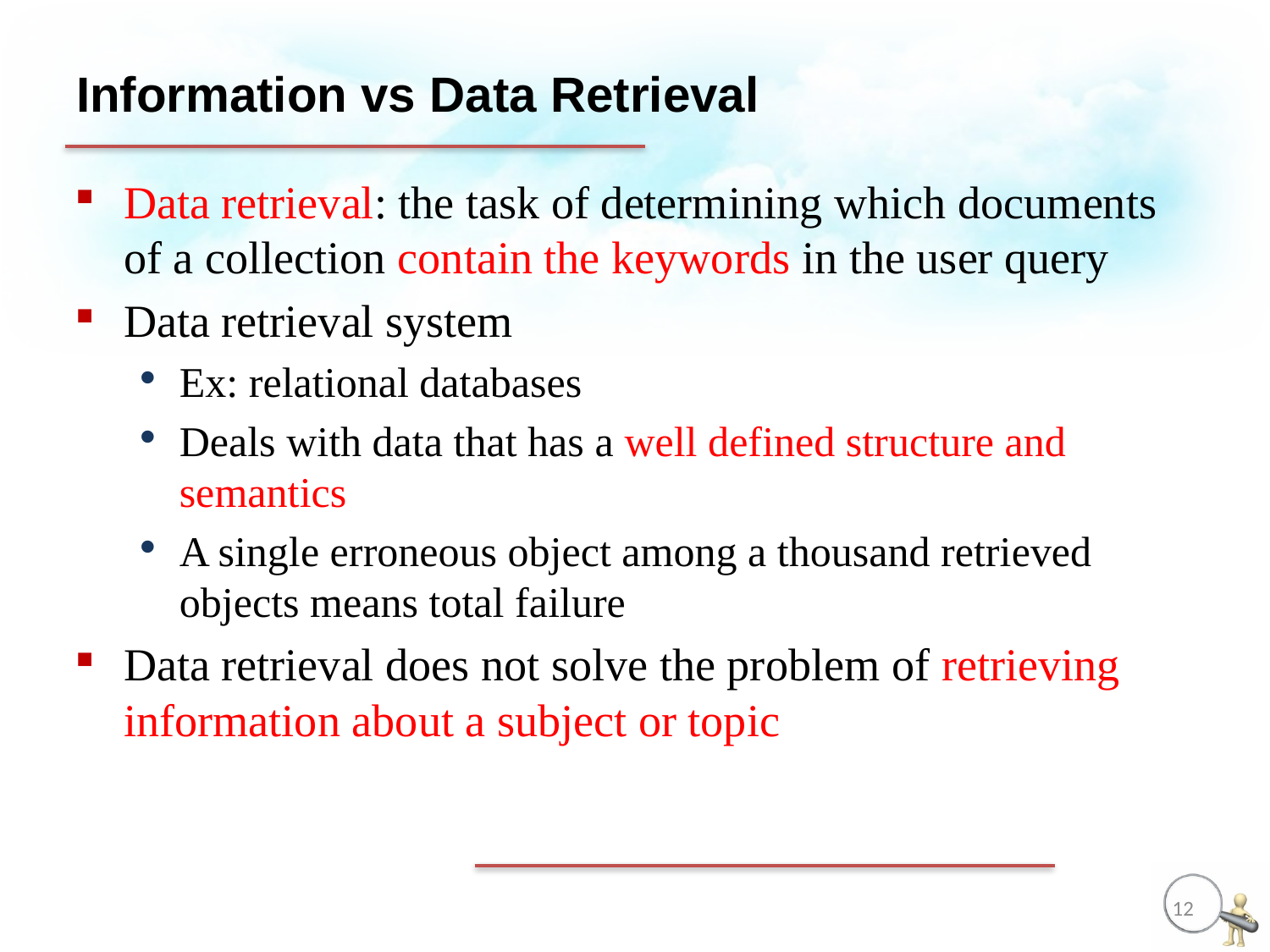

# Information vs Data Retrieval
Data retrieval: the task of determining which documents of a collection contain the keywords in the user query
Data retrieval system
Ex: relational databases
Deals with data that has a well defined structure and semantics
A single erroneous object among a thousand retrieved objects means total failure
Data retrieval does not solve the problem of retrieving information about a subject or topic
12